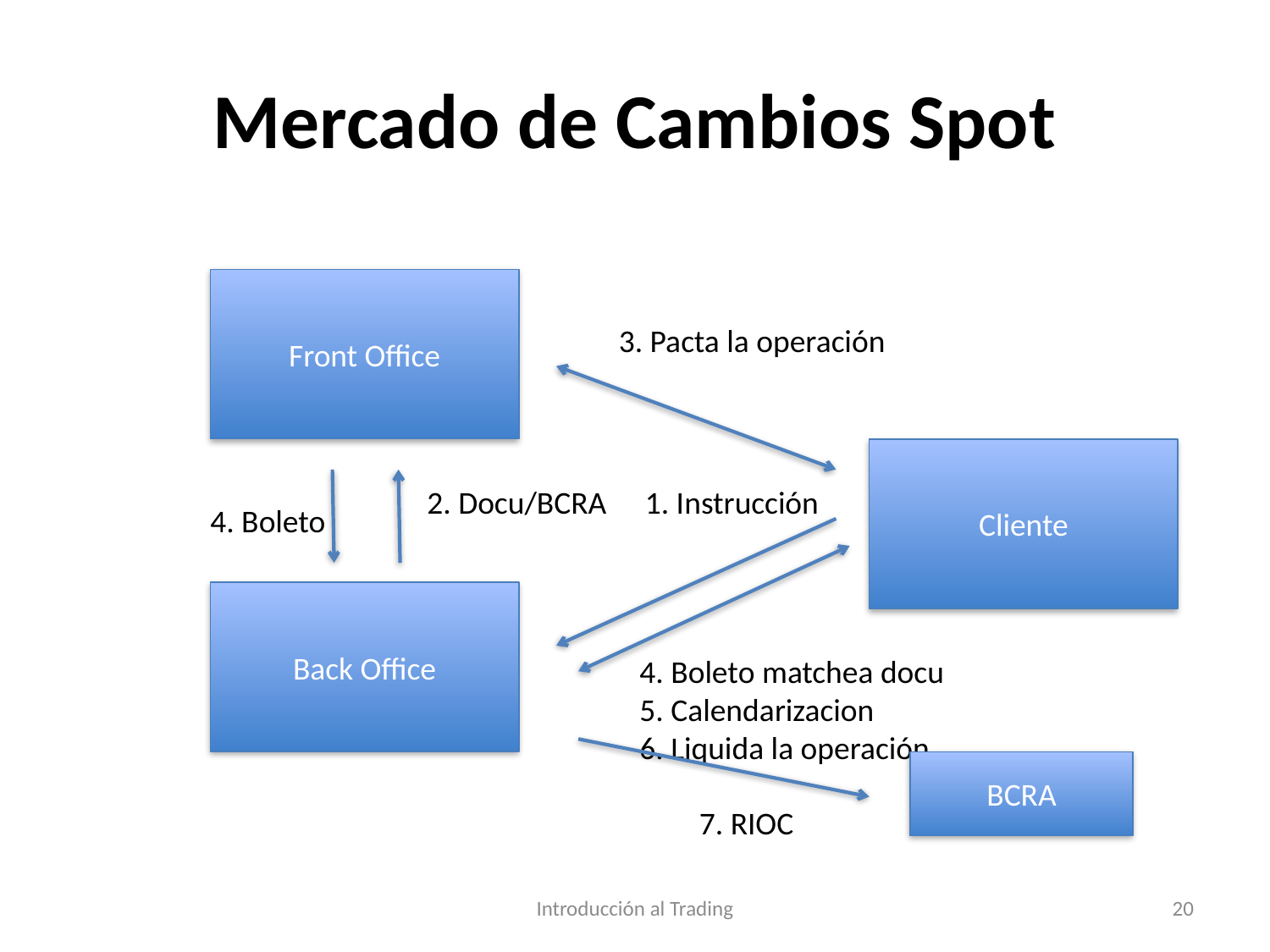

# Mercado de Cambios Spot
Front Office
3. Pacta la operación
Cliente
2. Docu/BCRA
1. Instrucción
4. Boleto
Back Office
4. Boleto matchea docu
5. Calendarizacion
6. Liquida la operación
BCRA
7. RIOC
Introducción al Trading
20